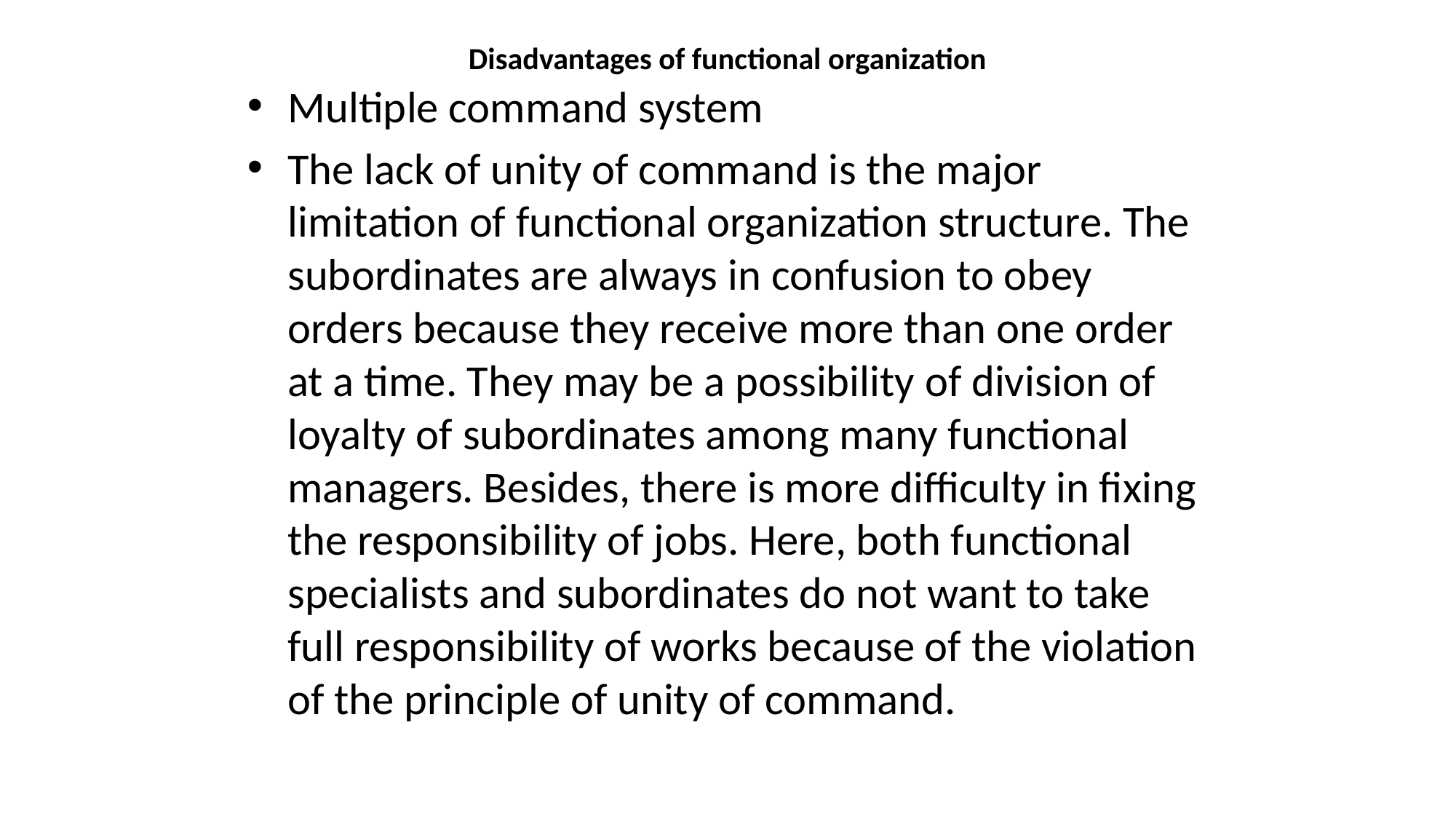

# Disadvantages of functional organization
Multiple command system
The lack of unity of command is the major limitation of functional organization structure. The subordinates are always in confusion to obey orders because they receive more than one order at a time. They may be a possibility of division of loyalty of subordinates among many functional managers. Besides, there is more difficulty in fixing the responsibility of jobs. Here, both functional specialists and subordinates do not want to take full responsibility of works because of the violation of the principle of unity of command.